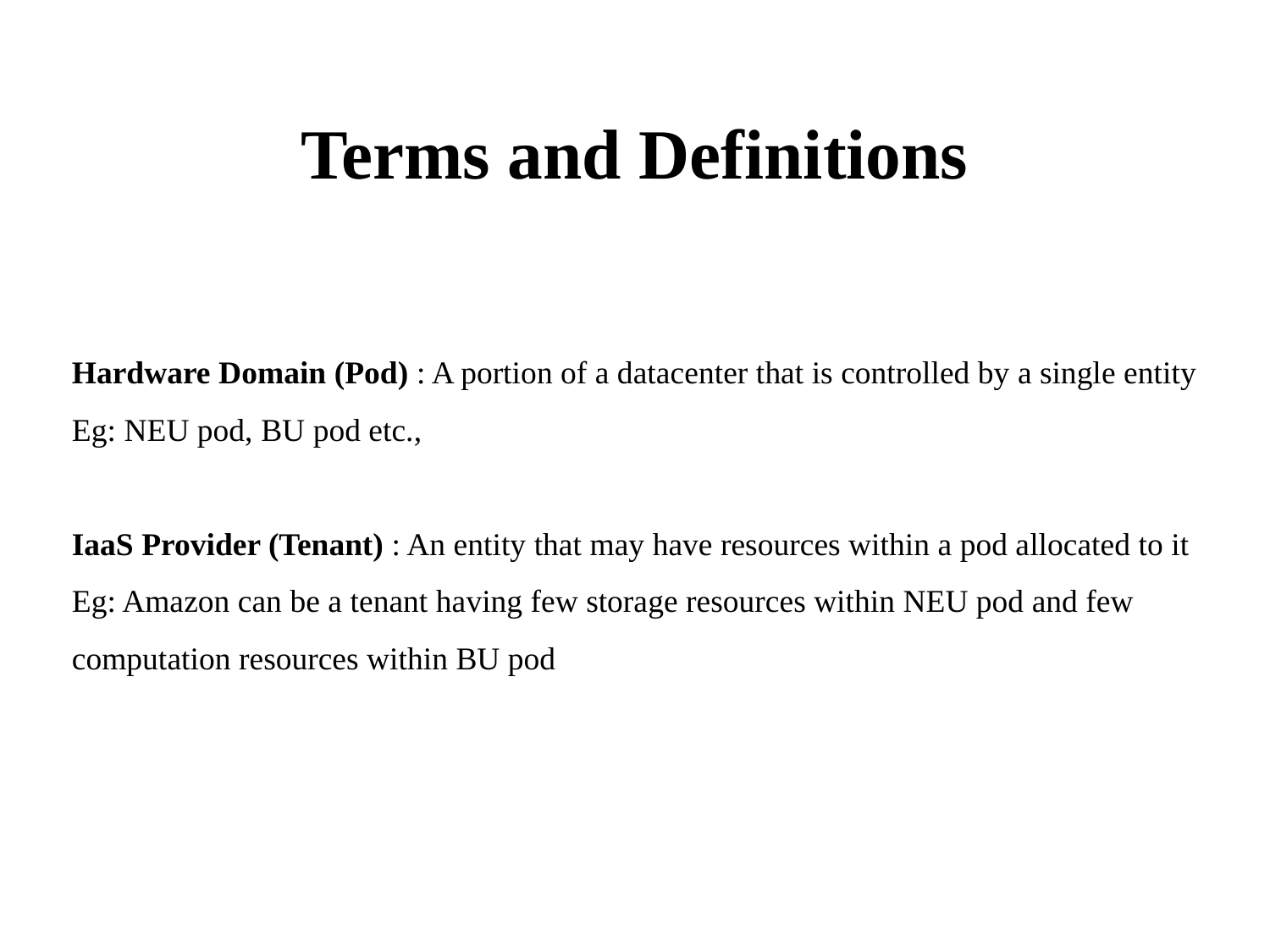

# Terms and Definitions
Hardware Domain (Pod) : A portion of a datacenter that is controlled by a single entity
Eg: NEU pod, BU pod etc.,

IaaS Provider (Tenant) : An entity that may have resources within a pod allocated to it
Eg: Amazon can be a tenant having few storage resources within NEU pod and few computation resources within BU pod